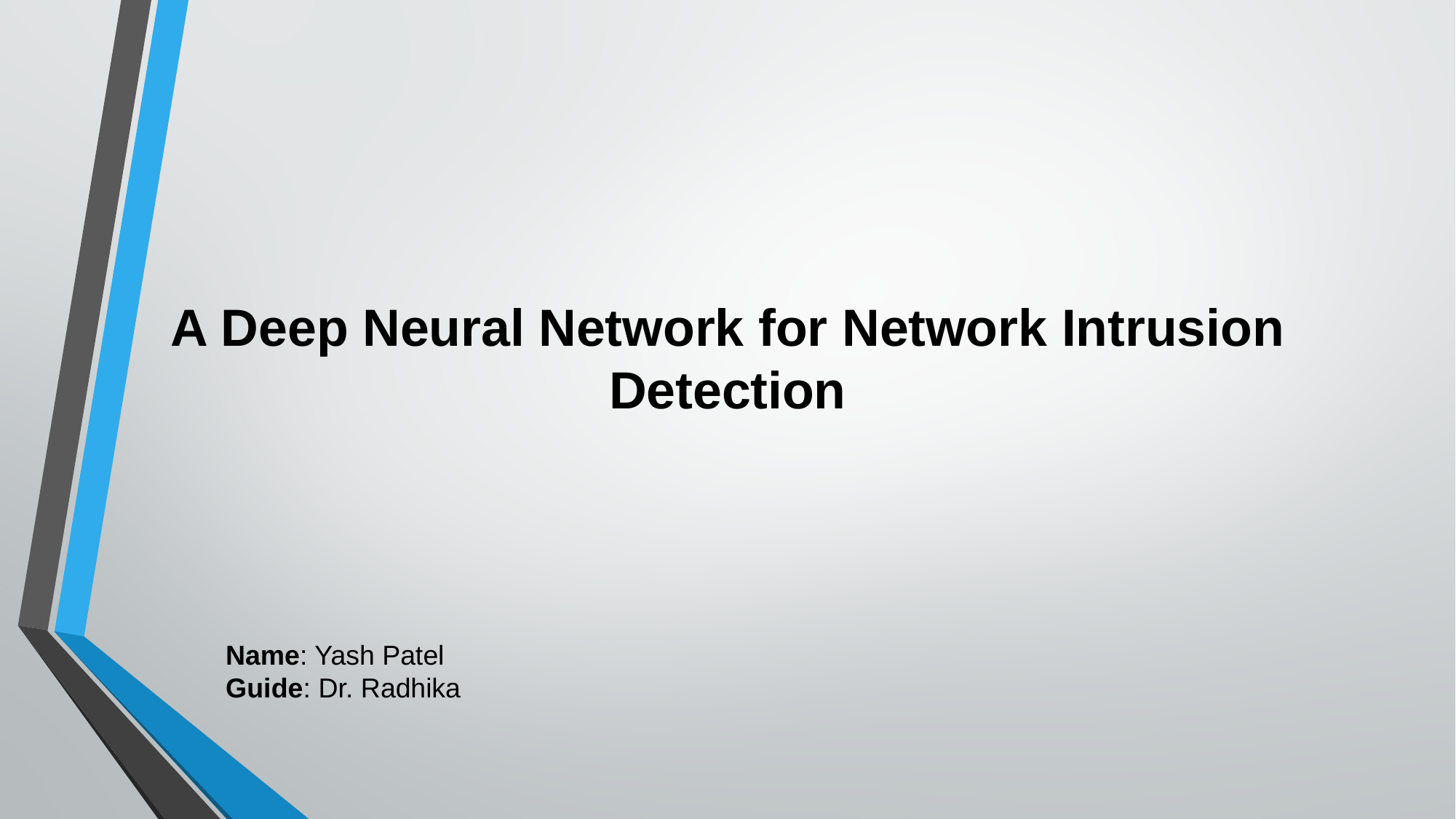

# A Deep Neural Network for Network Intrusion Detection
Name: Yash Patel
Guide: Dr. Radhika